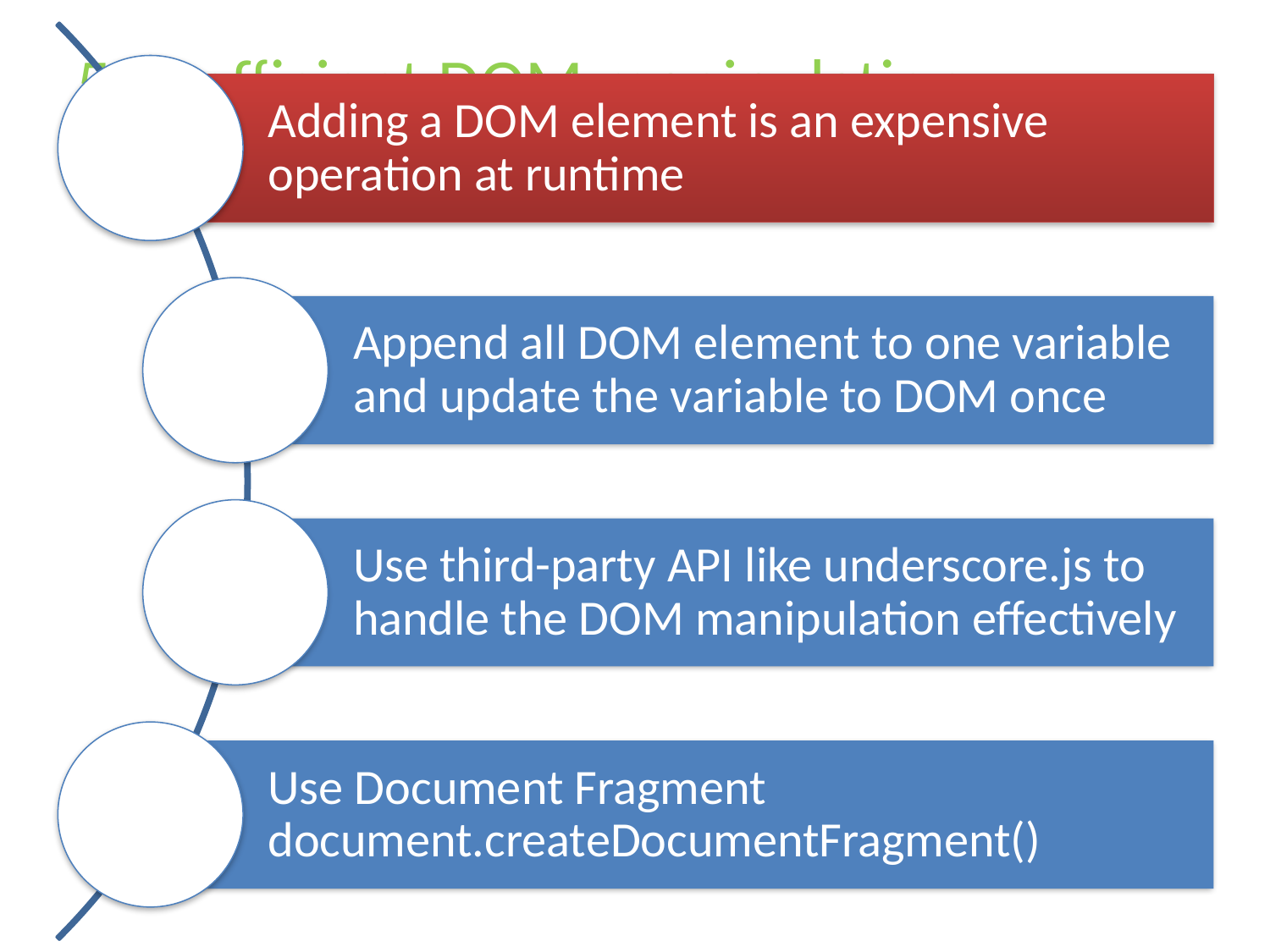

Adding a DOM element is an expensive operation at runtime
Append all DOM element to one variable and update the variable to DOM once
Use third-party API like underscore.js to handle the DOM manipulation effectively
Use Document Fragment document.createDocumentFragment()
# 5: Inefficient DOM manipulation